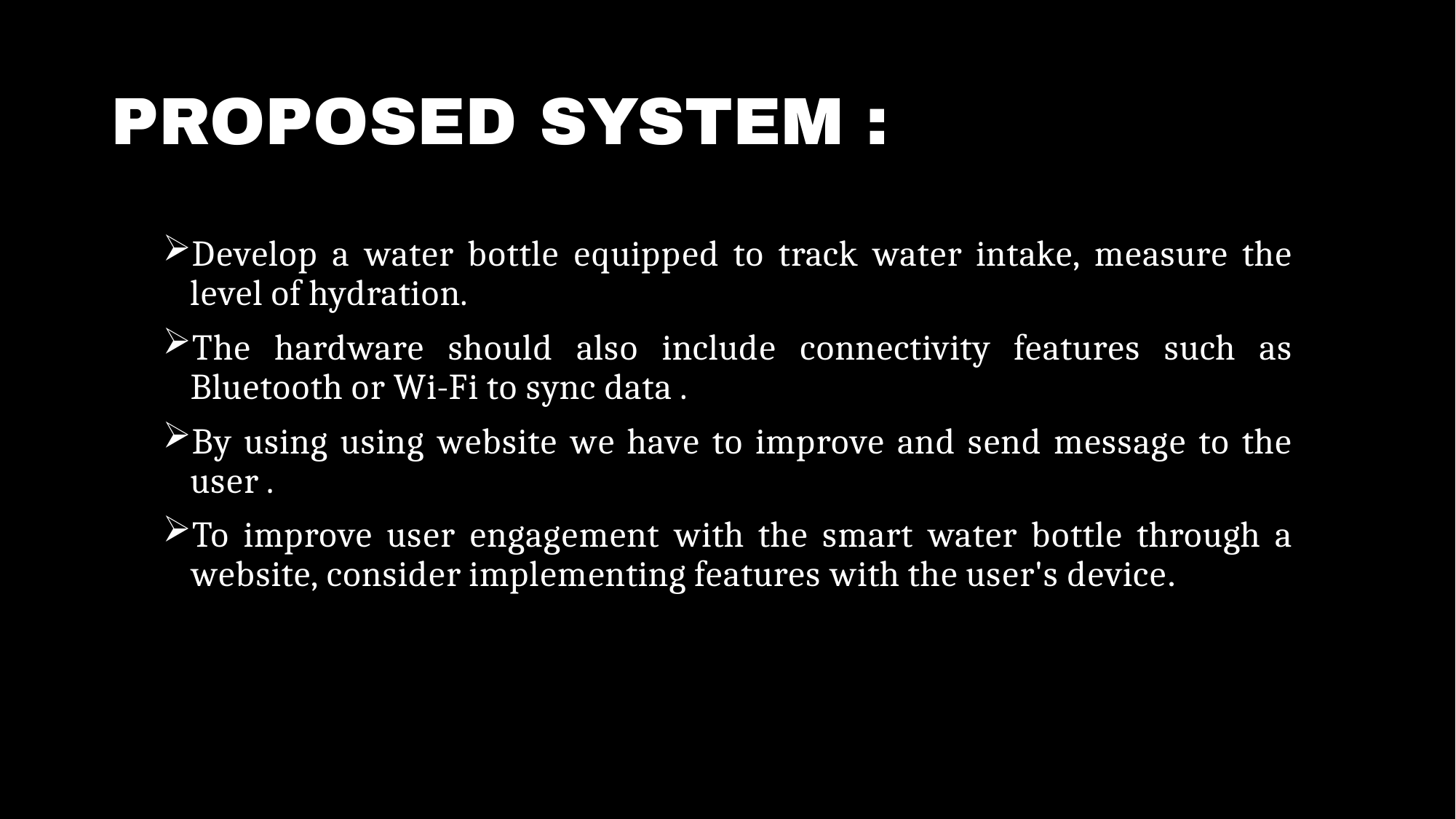

# PROPOSED SYSTEM :
Develop a water bottle equipped to track water intake, measure the level of hydration.
The hardware should also include connectivity features such as Bluetooth or Wi-Fi to sync data .
By using using website we have to improve and send message to the user .
To improve user engagement with the smart water bottle through a website, consider implementing features with the user's device.